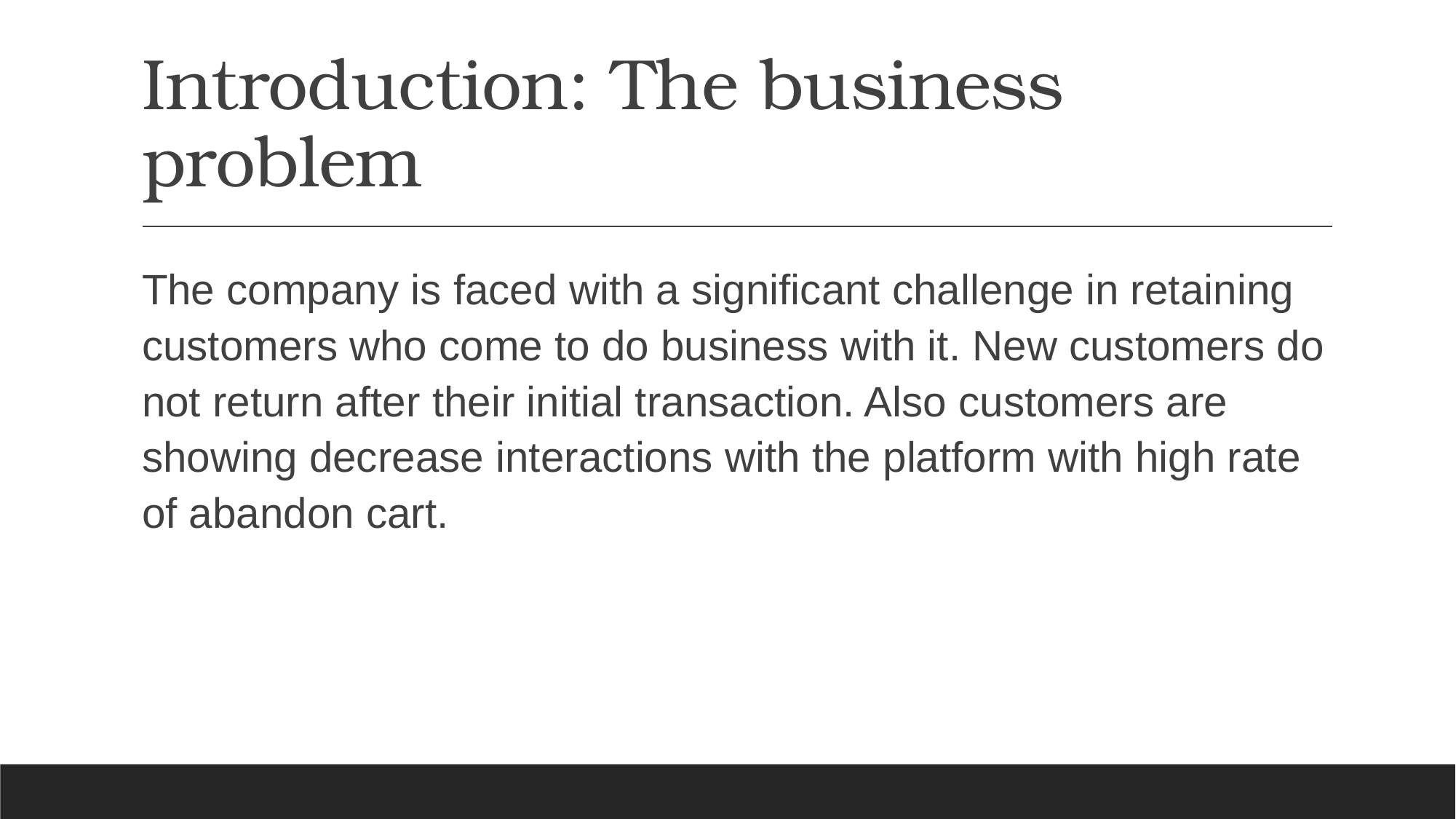

# Introduction: The business problem
The company is faced with a significant challenge in retaining customers who come to do business with it. New customers do not return after their initial transaction. Also customers are showing decrease interactions with the platform with high rate of abandon cart.